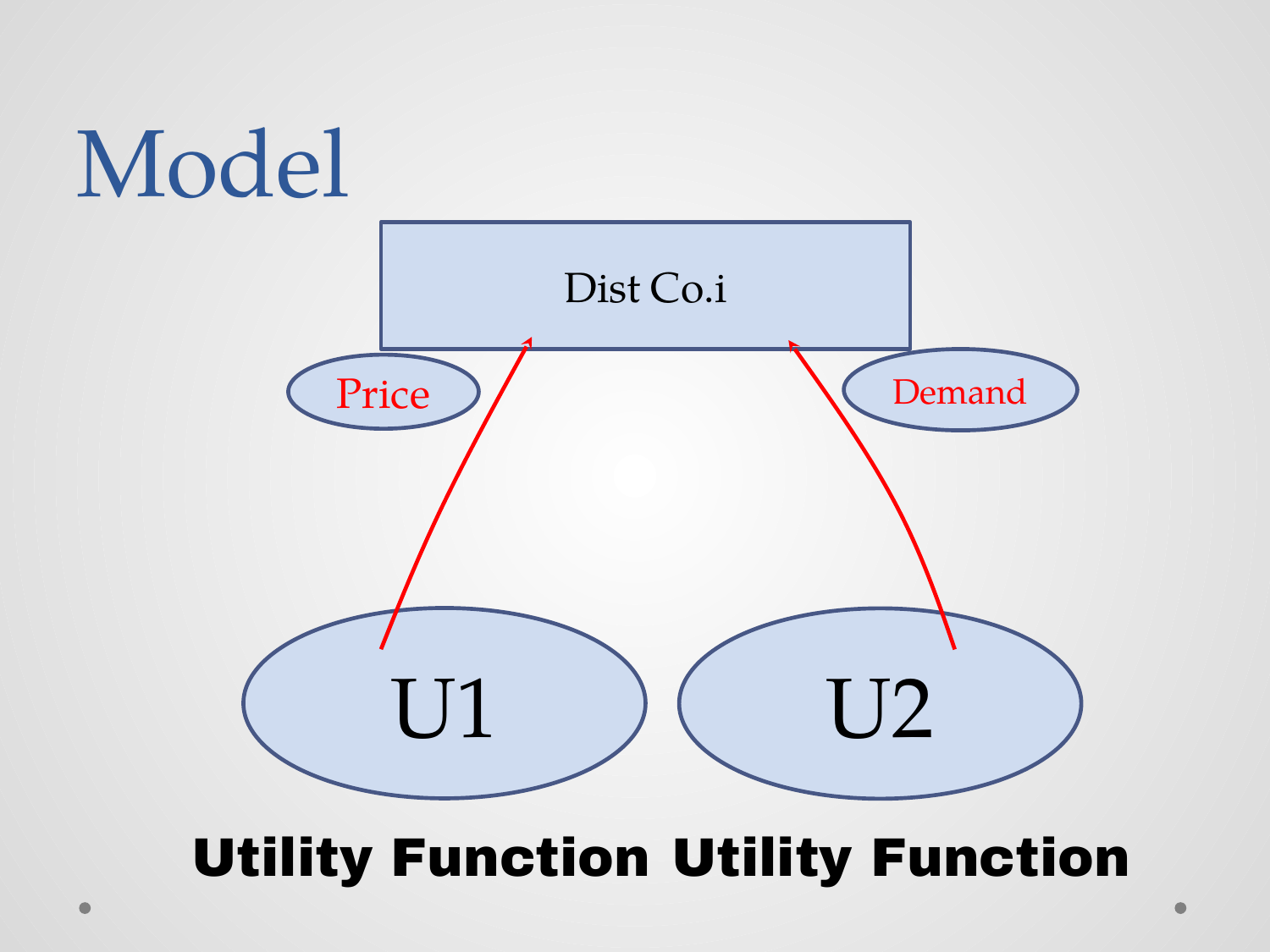

# Model

Dist Co.i
Demand
Price

U1
U2
Utility Function
Utility Function